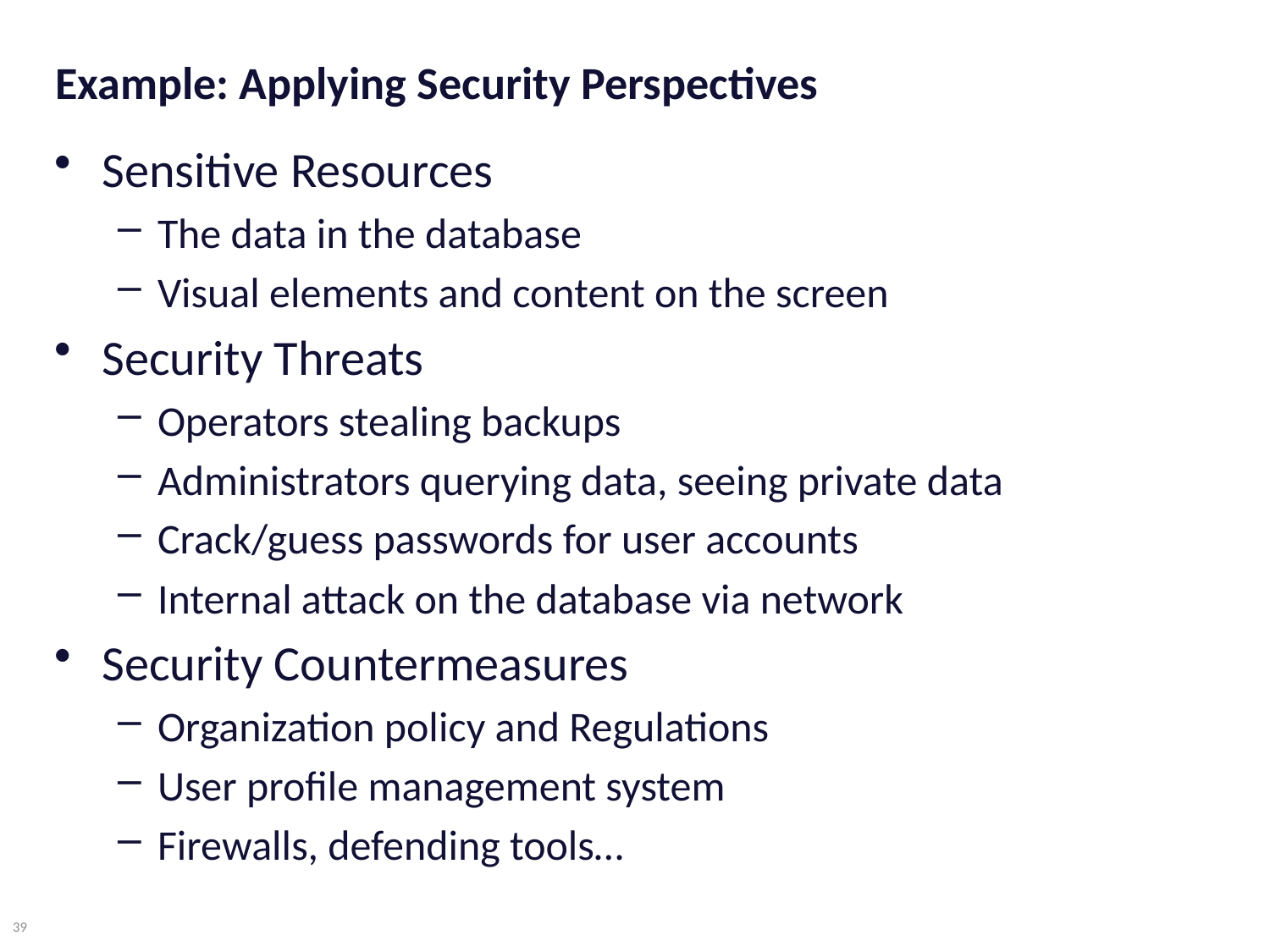

# Example: Applying Security Perspectives
Sensitive Resources
The data in the database
Visual elements and content on the screen
Security Threats
Operators stealing backups
Administrators querying data, seeing private data
Crack/guess passwords for user accounts
Internal attack on the database via network
Security Countermeasures
Organization policy and Regulations
User profile management system
Firewalls, defending tools…

39